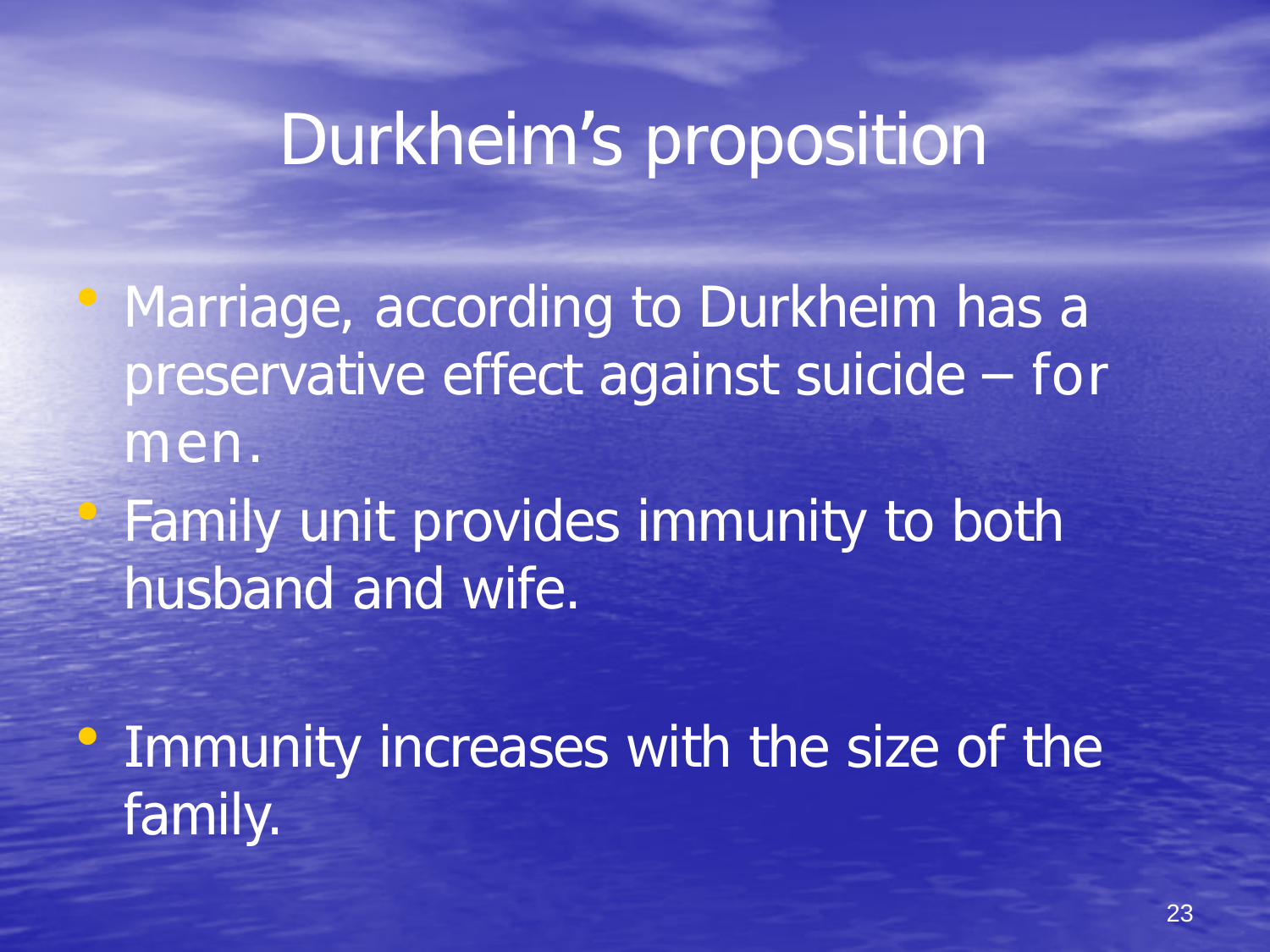

# Durkheim’s proposition
Marriage, according to Durkheim has a preservative effect against suicide – for men.
Family unit provides immunity to both husband and wife.

Immunity increases with the size of the family.
23